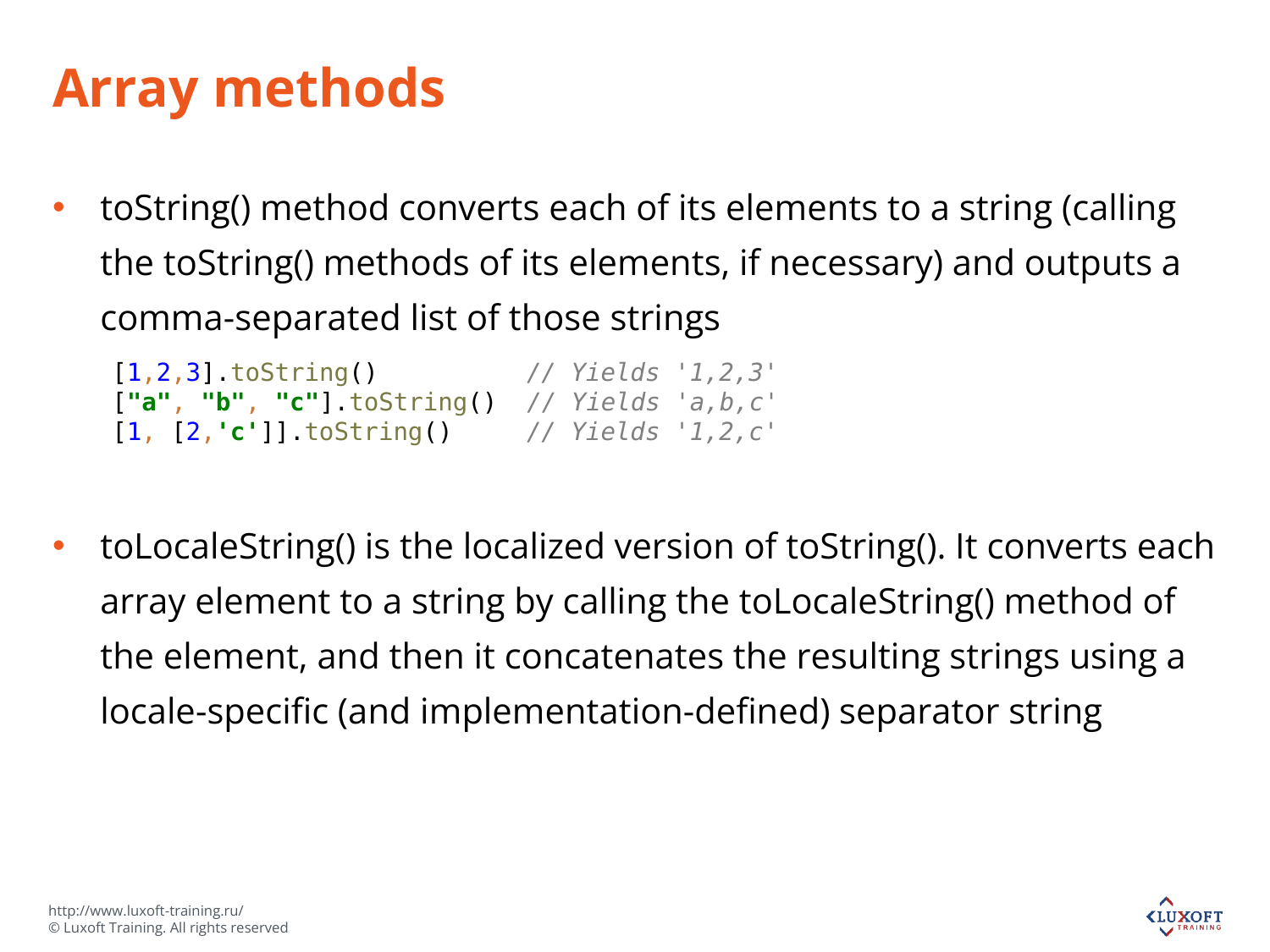

# Array methods
toString() method converts each of its elements to a string (calling the toString() methods of its elements, if necessary) and outputs a comma-separated list of those strings

toLocaleString() is the localized version of toString(). It converts each array element to a string by calling the toLocaleString() method of the element, and then it concatenates the resulting strings using a locale-specific (and implementation-defined) separator string
[1,2,3].toString()          // Yields '1,2,3'
["a", "b", "c"].toString()  // Yields 'a,b,c'
[1, [2,'c']].toString()     // Yields '1,2,c'